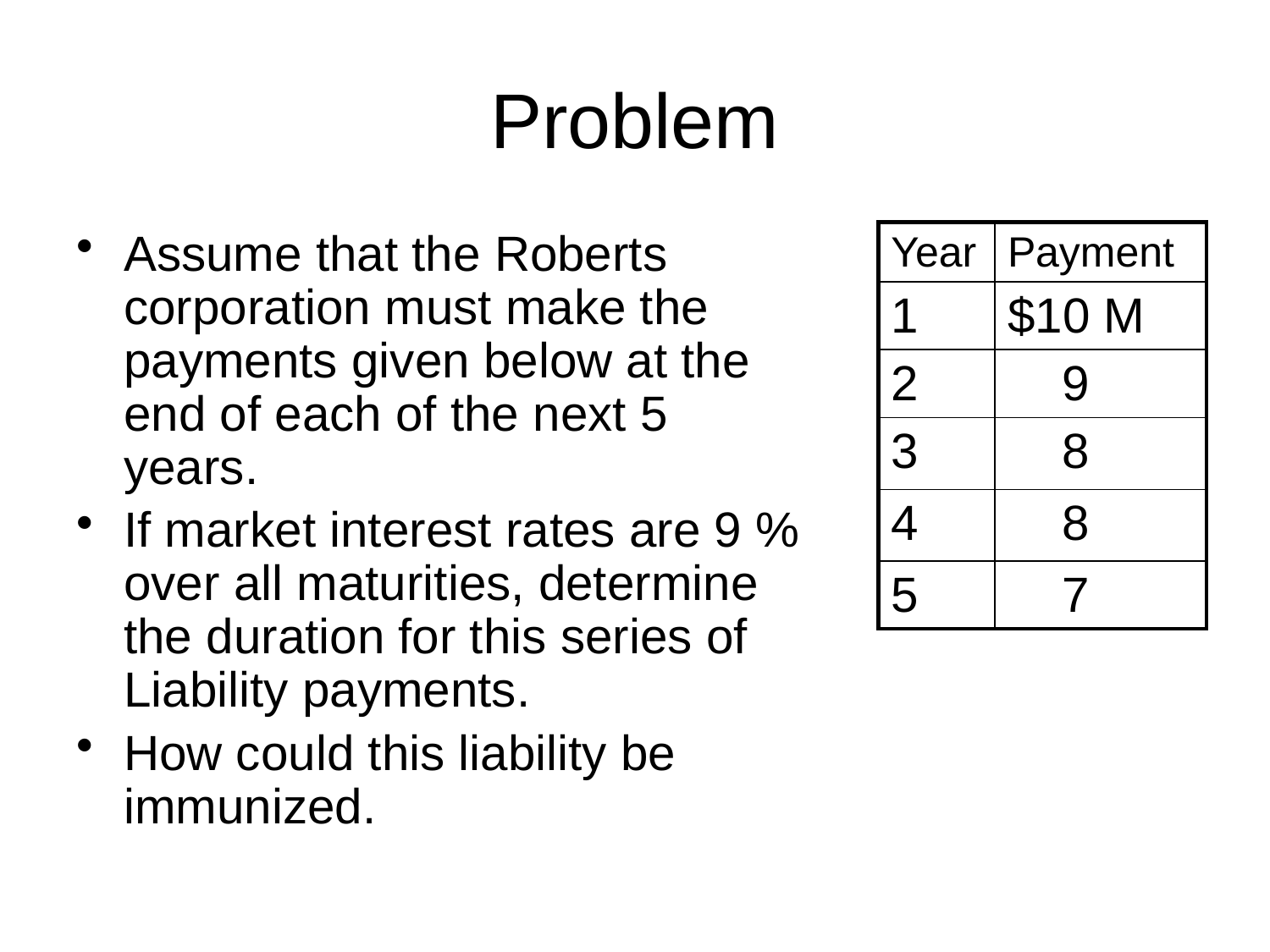

# Problem
Assume that the Roberts corporation must make the payments given below at the end of each of the next 5 years.
If market interest rates are 9 % over all maturities, determine the duration for this series of Liability payments.
How could this liability be immunized.

| Year | Payment |
| --- | --- |
| 1 | $10 M |
| 2 | 9 |
| 3 | 8 |
| 4 | 8 |
| 5 | 7 |